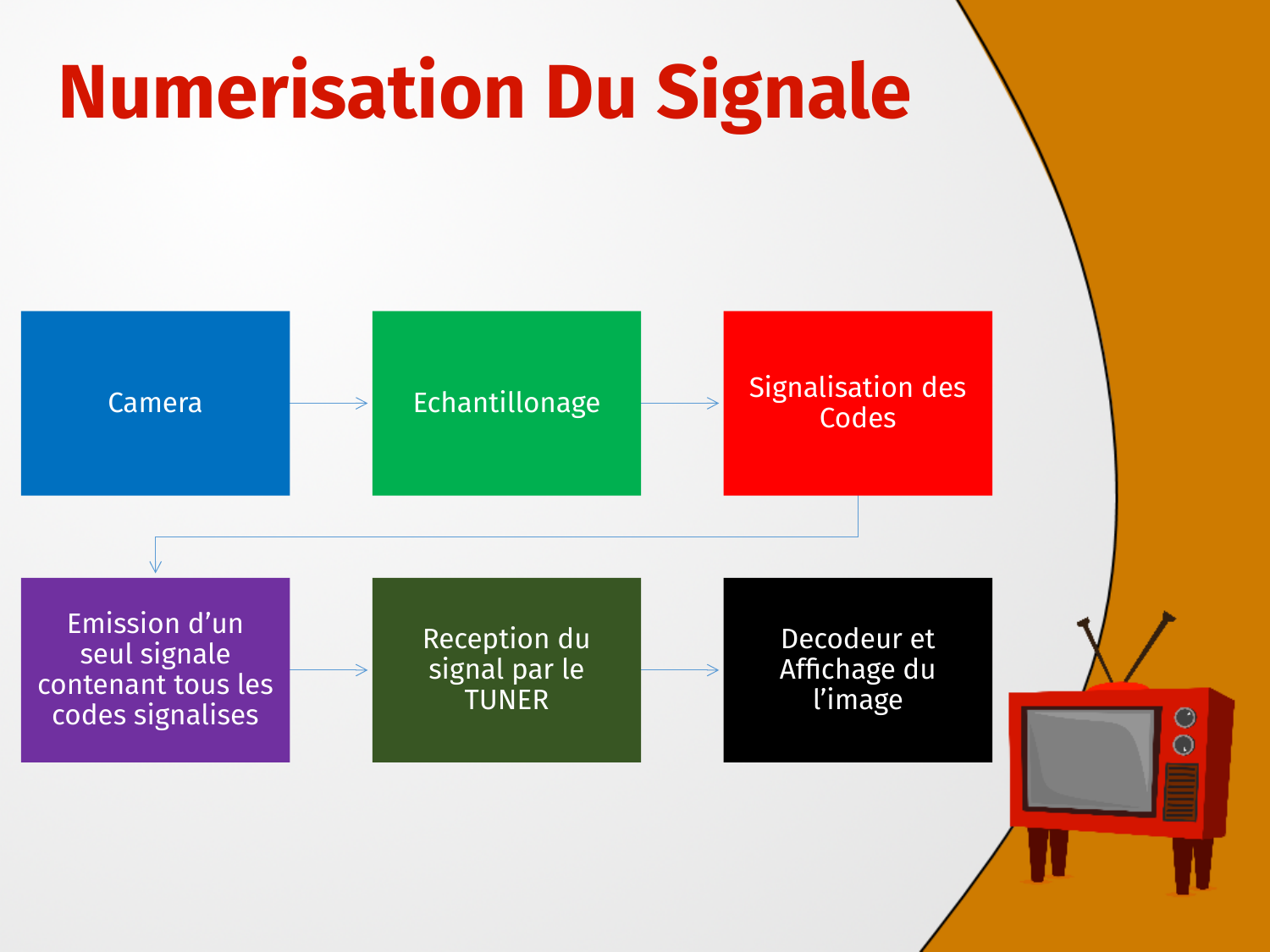

# Numerisation Du Signale

Camera

Echantillonage

Signalisation des Codes

Emission d’un seul signale contenant tous les codes signalises

Reception du signal par le TUNER
Decodeur et Affichage du l’image